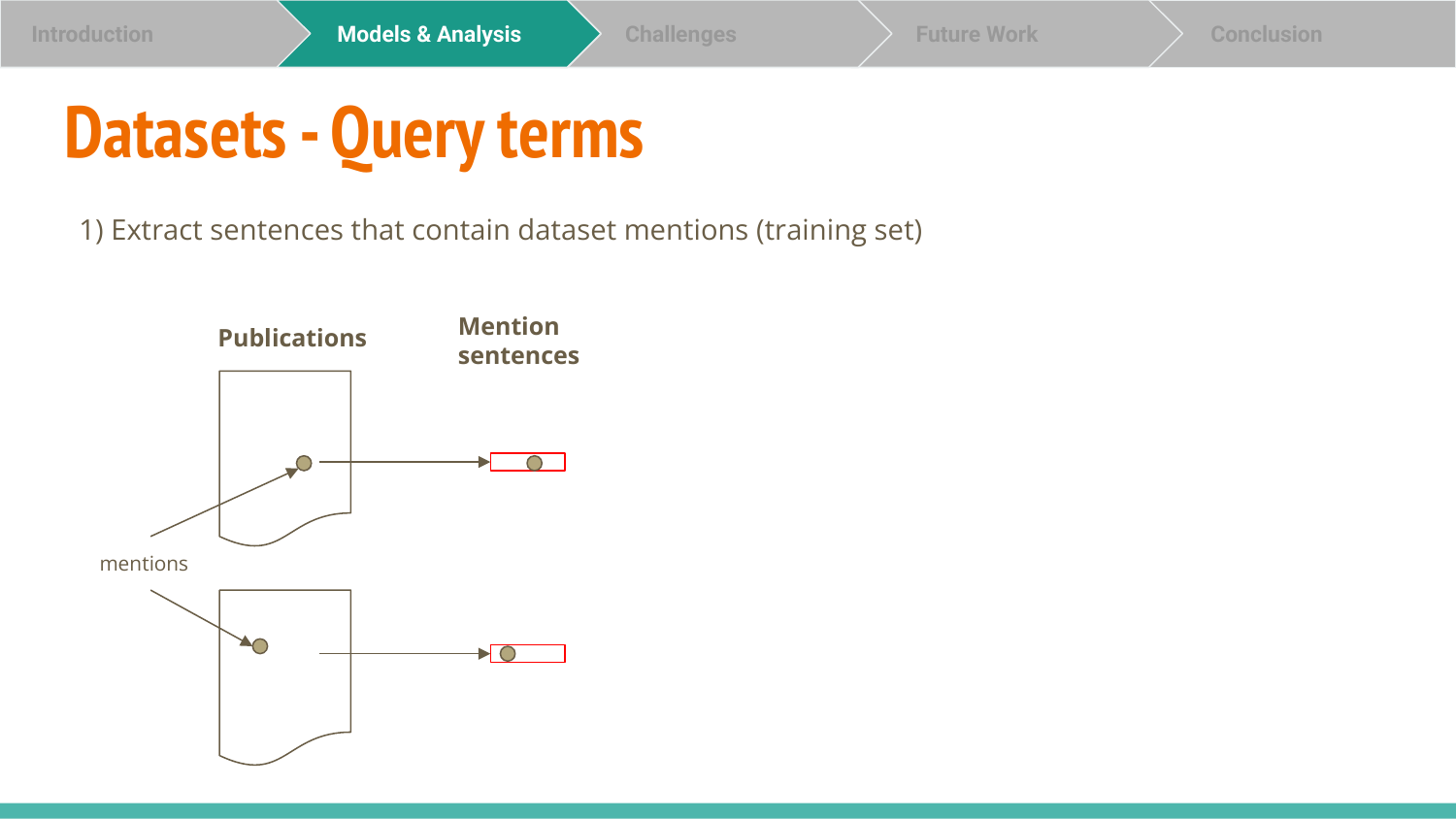

Analysis
         Challenges
         Evaluation
         Future Work
              Conclusion
              Conclusion
   Introduction
   Introduction
   Introduction
        Models
        Models & Analysis
        Models & Analysis
# Datasets - Query terms
1) Extract sentences that contain dataset mentions (training set)
Mention sentences
Publications

mentions